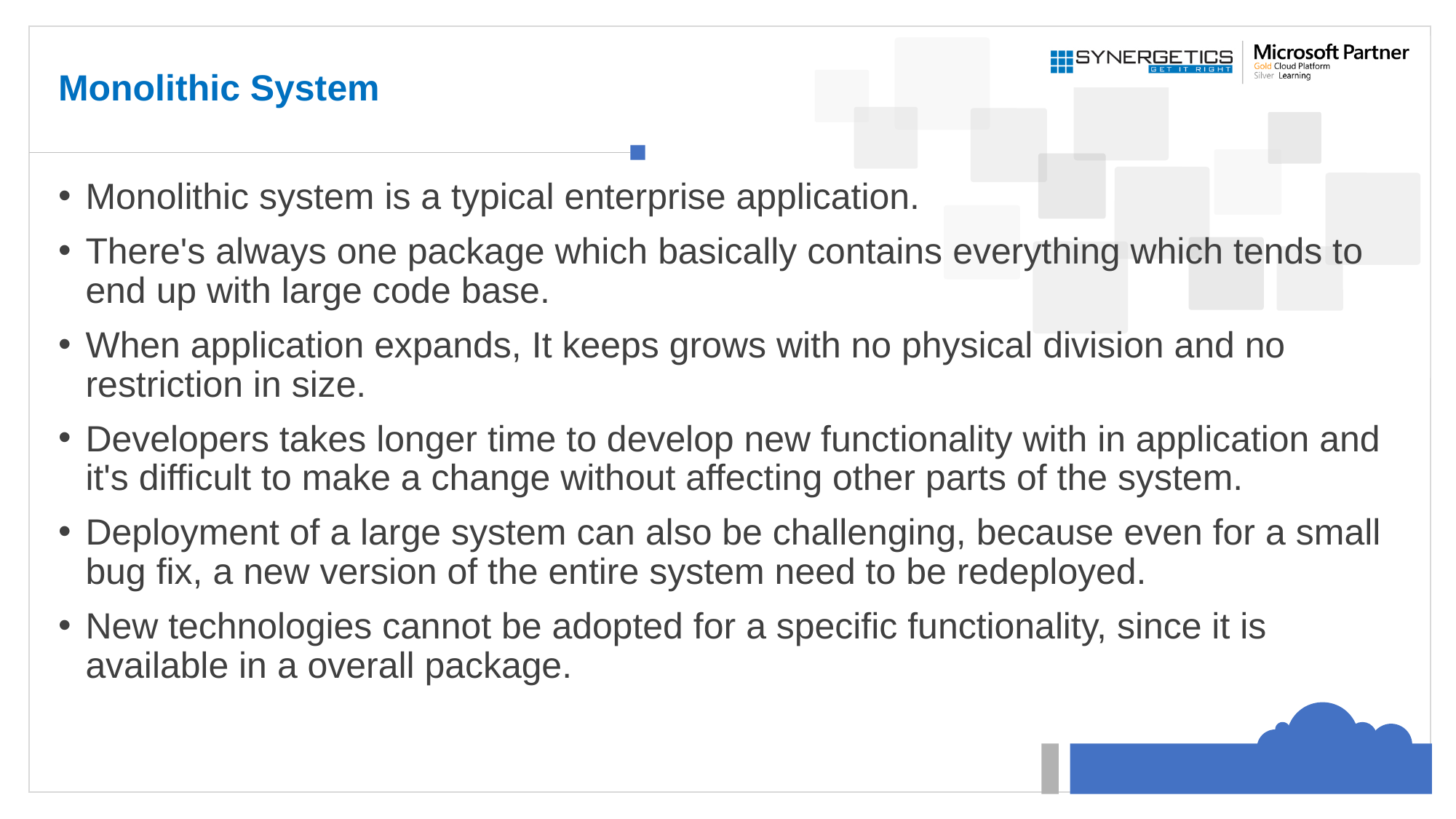

# Monolithic System
Monolithic system is a typical enterprise application.
There's always one package which basically contains everything which tends to end up with large code base.
When application expands, It keeps grows with no physical division and no restriction in size.
Developers takes longer time to develop new functionality with in application and it's difficult to make a change without affecting other parts of the system.
Deployment of a large system can also be challenging, because even for a small bug fix, a new version of the entire system need to be redeployed.
New technologies cannot be adopted for a specific functionality, since it is available in a overall package.